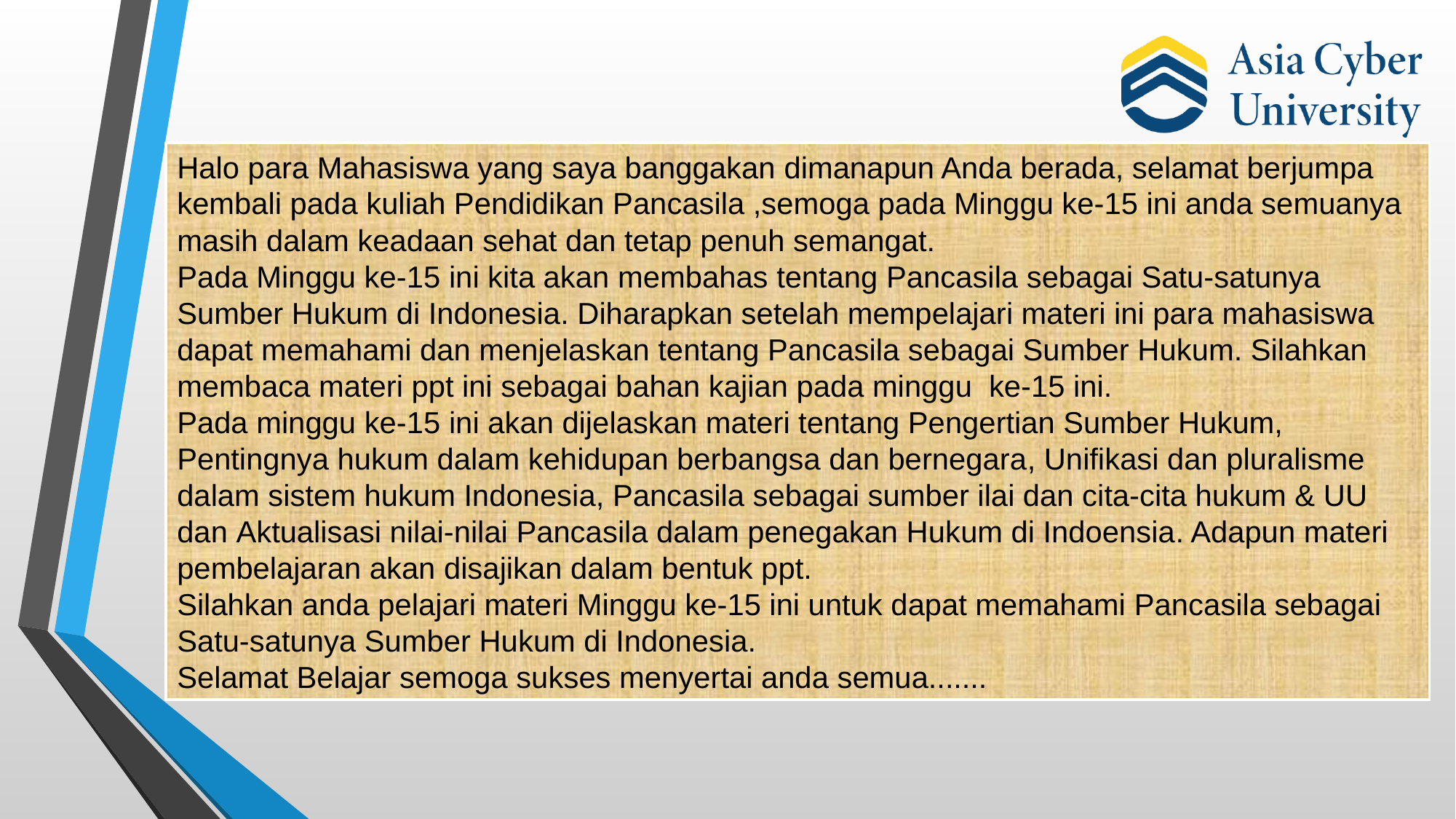

Halo para Mahasiswa yang saya banggakan dimanapun Anda berada, selamat berjumpa kembali pada kuliah Pendidikan Pancasila ,semoga pada Minggu ke-15 ini anda semuanya masih dalam keadaan sehat dan tetap penuh semangat.
Pada Minggu ke-15 ini kita akan membahas tentang Pancasila sebagai Satu-satunya Sumber Hukum di Indonesia. Diharapkan setelah mempelajari materi ini para mahasiswa dapat memahami dan menjelaskan tentang Pancasila sebagai Sumber Hukum. Silahkan membaca materi ppt ini sebagai bahan kajian pada minggu  ke-15 ini.
Pada minggu ke-15 ini akan dijelaskan materi tentang Pengertian Sumber Hukum, Pentingnya hukum dalam kehidupan berbangsa dan bernegara, Unifikasi dan pluralisme dalam sistem hukum Indonesia, Pancasila sebagai sumber ilai dan cita-cita hukum & UU dan Aktualisasi nilai-nilai Pancasila dalam penegakan Hukum di Indoensia. Adapun materi pembelajaran akan disajikan dalam bentuk ppt.
Silahkan anda pelajari materi Minggu ke-15 ini untuk dapat memahami Pancasila sebagai Satu-satunya Sumber Hukum di Indonesia.
Selamat Belajar semoga sukses menyertai anda semua.......